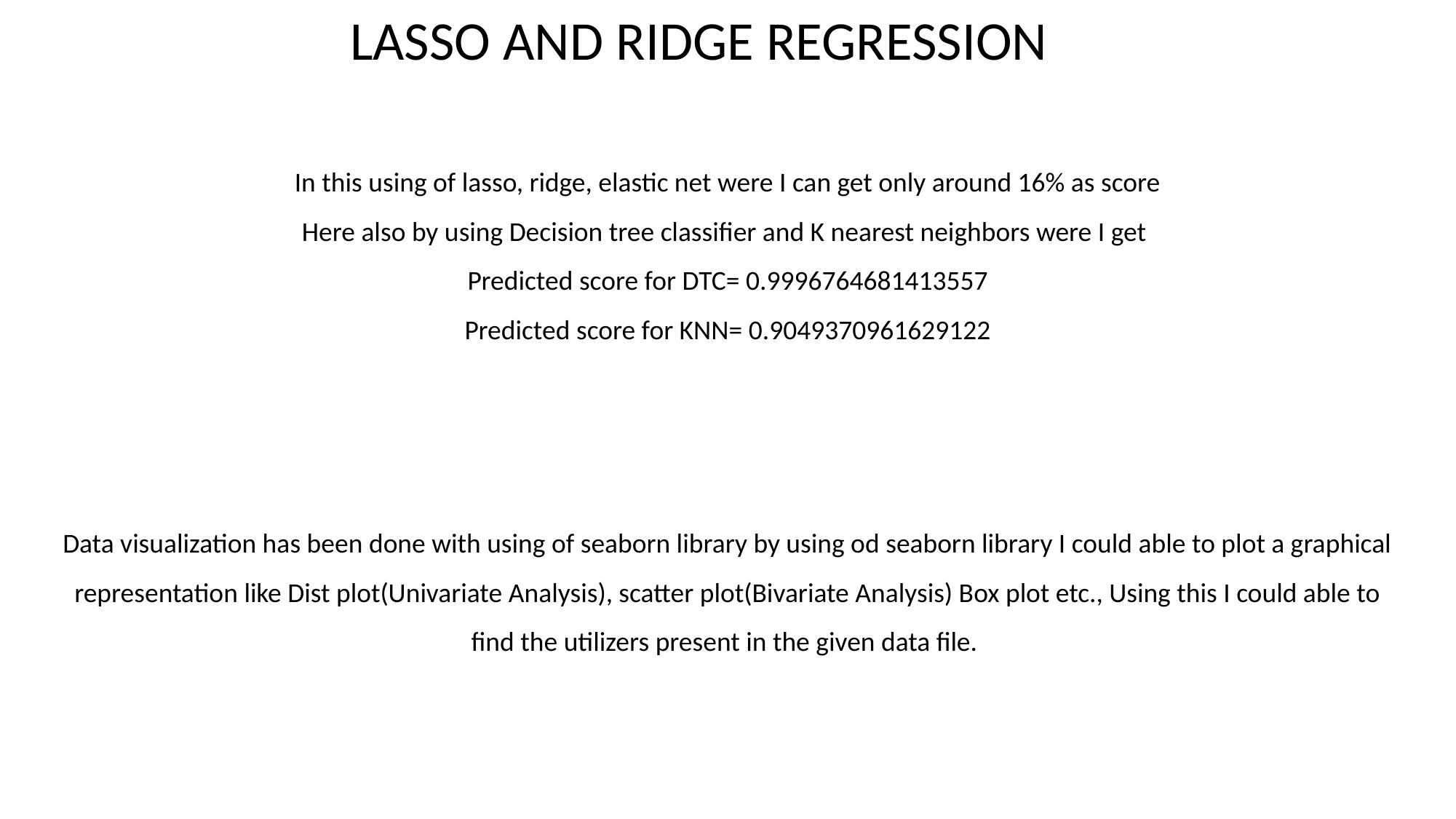

LASSO AND RIDGE REGRESSION

In this using of lasso, ridge, elastic net were I can get only around 16% as score
Here also by using Decision tree classifier and K nearest neighbors were I get
Predicted score for DTC= 0.9996764681413557
Predicted score for KNN= 0.9049370961629122
Data visualization has been done with using of seaborn library by using od seaborn library I could able to plot a graphical representation like Dist plot(Univariate Analysis), scatter plot(Bivariate Analysis) Box plot etc., Using this I could able to find the utilizers present in the given data file.